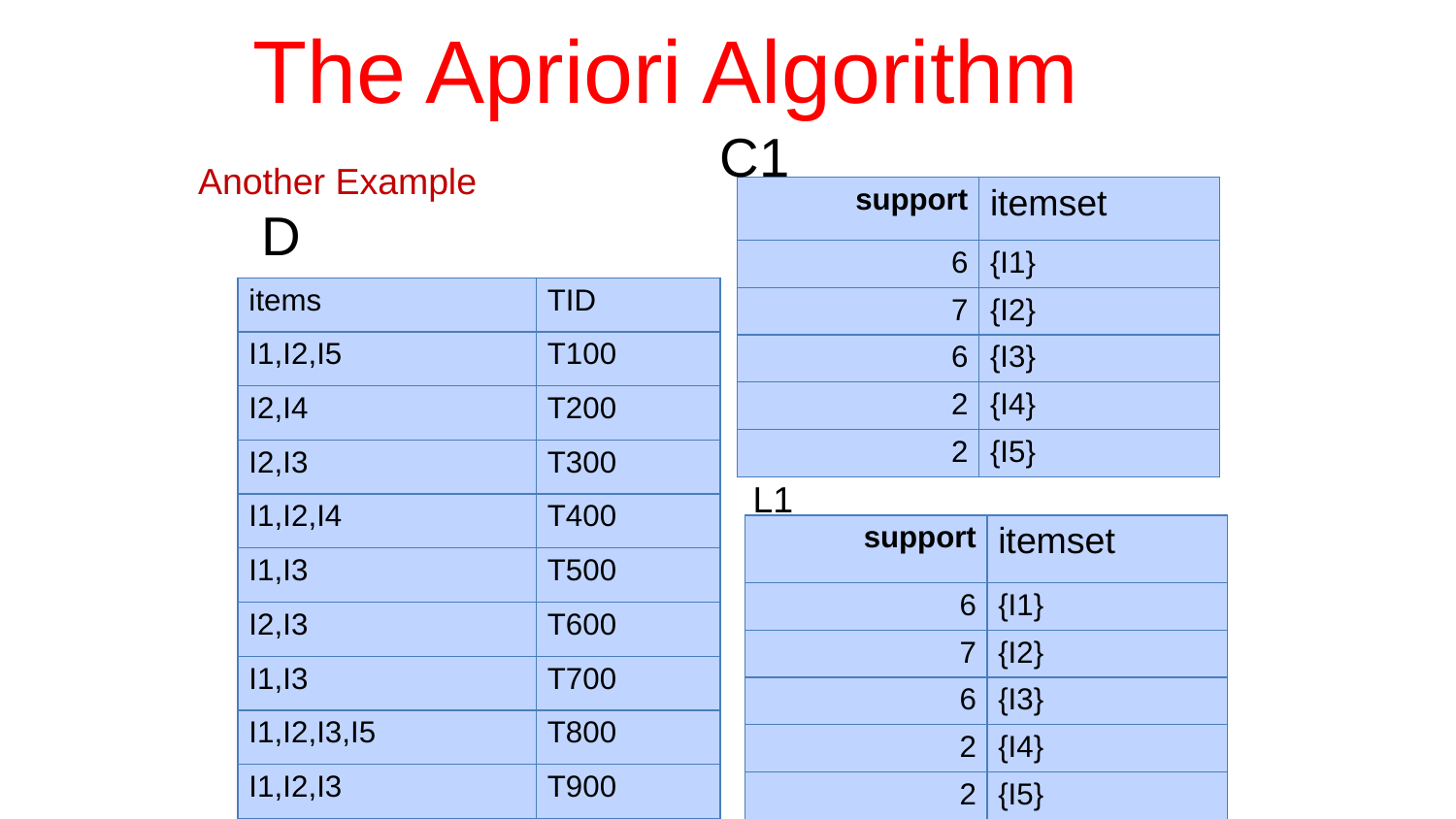

37
# The Apriori Algorithm
C1
Another Example
| support | itemset |
| --- | --- |
| 6 | {I1} |
| 7 | {I2} |
| 6 | {I3} |
| 2 | {I4} |
| 2 | {I5} |
D
| items | TID |
| --- | --- |
| I1,I2,I5 | T100 |
| I2,I4 | T200 |
| I2,I3 | T300 |
| I1,I2,I4 | T400 |
| I1,I3 | T500 |
| I2,I3 | T600 |
| I1,I3 | T700 |
| I1,I2,I3,I5 | T800 |
| I1,I2,I3 | T900 |
L1
| support | itemset |
| --- | --- |
| 6 | {I1} |
| 7 | {I2} |
| 6 | {I3} |
| 2 | {I4} |
| 2 | {I5} |